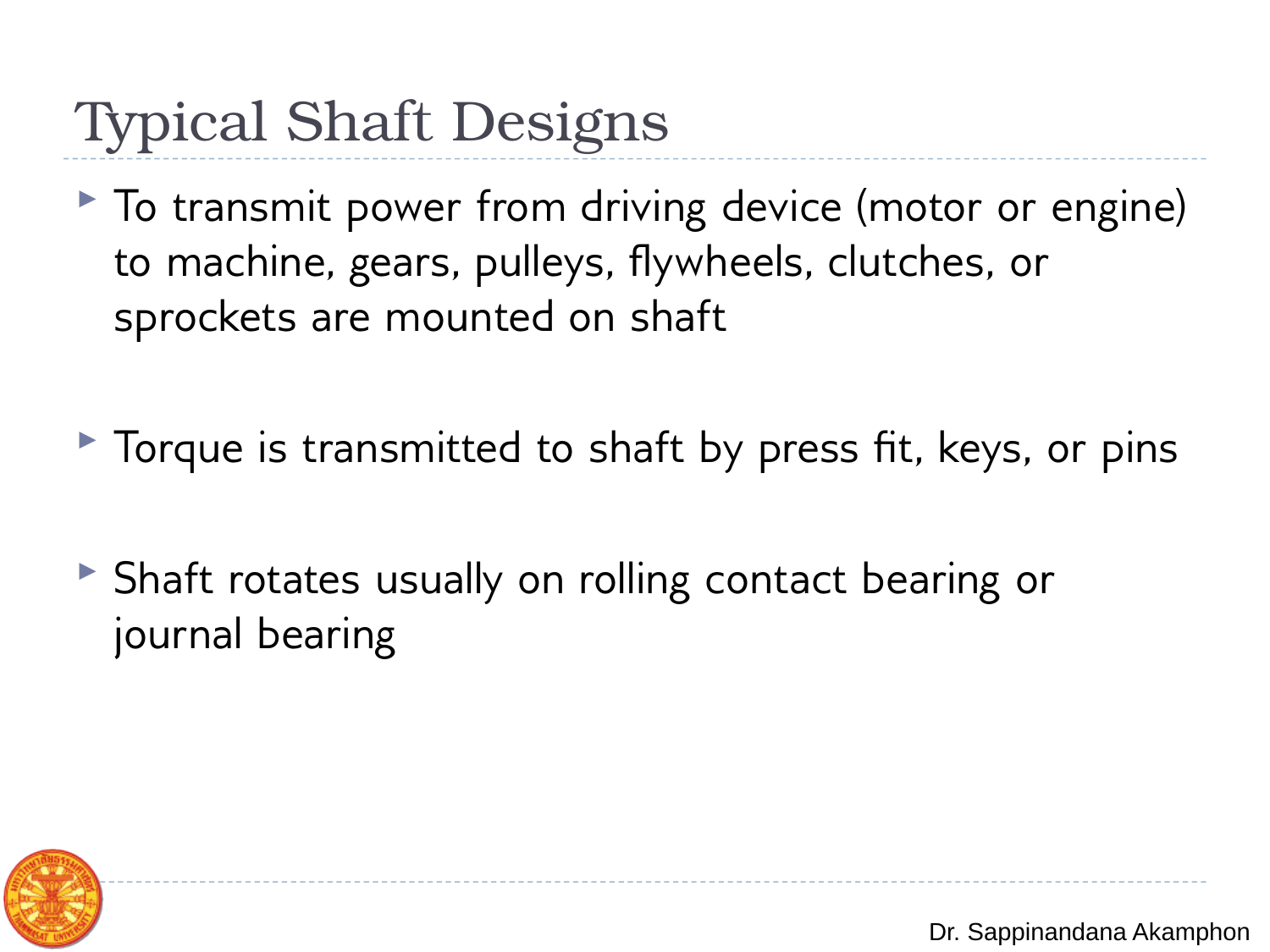

# Typical Shaft Designs
To transmit power from driving device (motor or engine) to machine, gears, pulleys, flywheels, clutches, or sprockets are mounted on shaft

Torque is transmitted to shaft by press fit, keys, or pins

Shaft rotates usually on rolling contact bearing or journal bearing